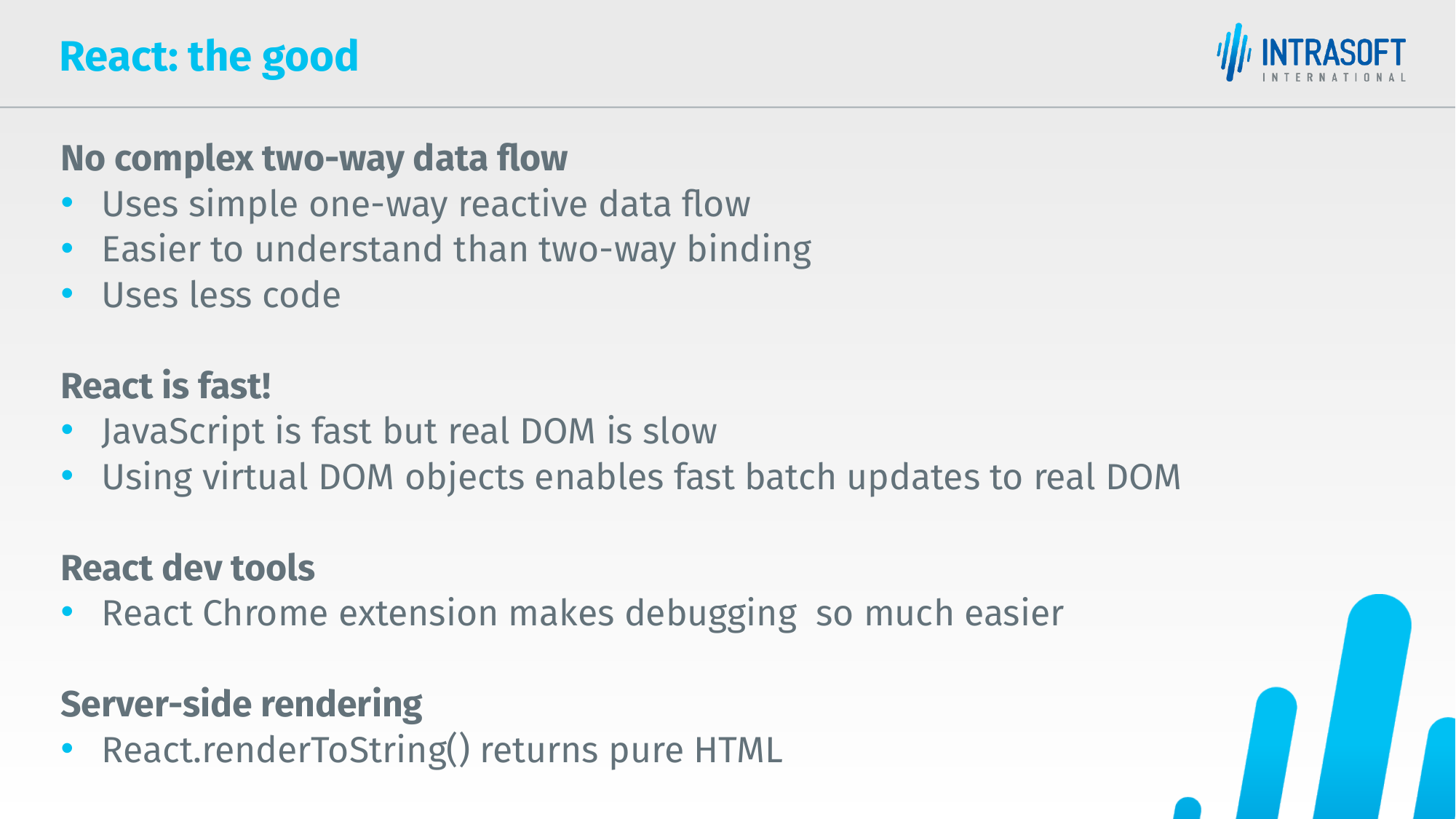

React: the good
No complex two-way data flow
Uses simple one-way reactive data flow
Easier to understand than two-way binding
Uses less code

React is fast!
JavaScript is fast but real DOM is slow
Using virtual DOM objects enables fast batch updates to real DOM

React dev tools
React Chrome extension makes debugging  so much easier

Server-side rendering
React.renderToString() returns pure HTML